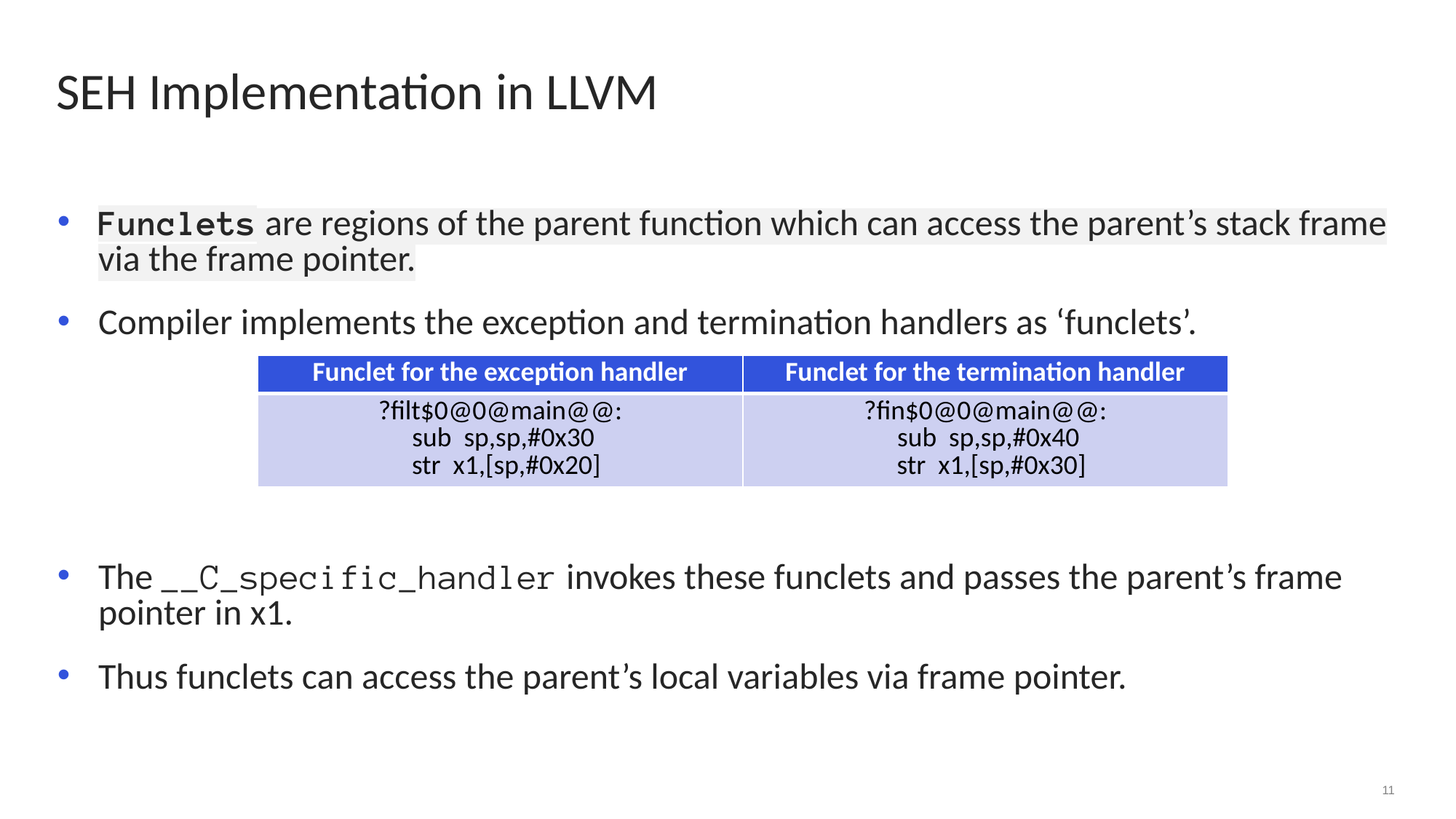

# SEH Implementation in LLVM

Funclets are regions of the parent function which can access the parent’s stack frame via the frame pointer.
Compiler implements the exception and termination handlers as ‘funclets’.

The __C_specific_handler invokes these funclets and passes the parent’s frame pointer in x1.
Thus funclets can access the parent’s local variables via frame pointer.
| Funclet for the exception handler | Funclet for the termination handler |
| --- | --- |
| ?filt$0@0@main@@: sub sp,sp,#0x30 str x1,[sp,#0x20] | ?fin$0@0@main@@: sub sp,sp,#0x40 str x1,[sp,#0x30] |